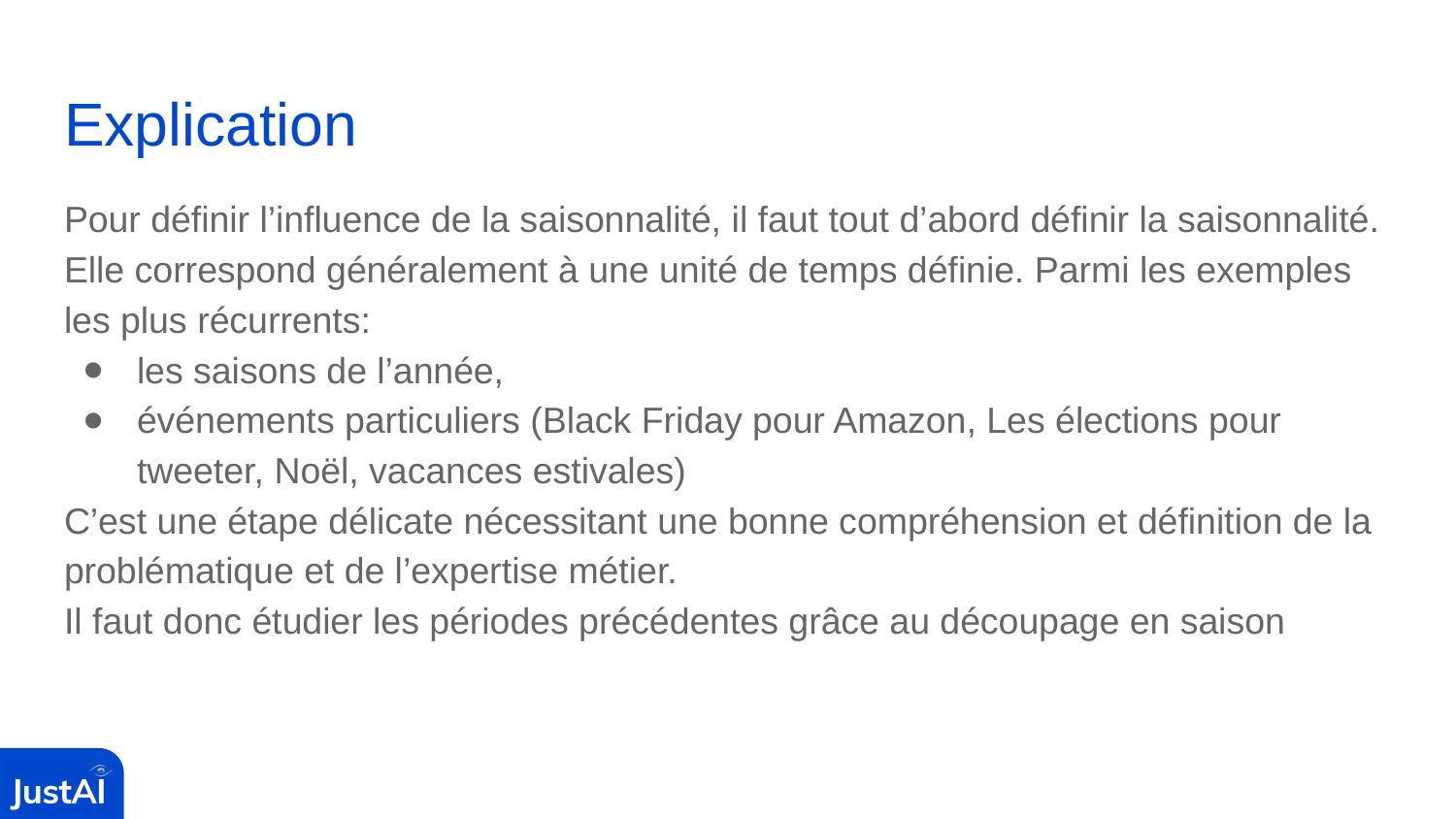

# Explication
Pour définir l’influence de la saisonnalité, il faut tout d’abord définir la saisonnalité. Elle correspond généralement à une unité de temps définie. Parmi les exemples les plus récurrents:
les saisons de l’année,
événements particuliers (Black Friday pour Amazon, Les élections pour tweeter, Noël, vacances estivales)
C’est une étape délicate nécessitant une bonne compréhension et définition de la problématique et de l’expertise métier.
Il faut donc étudier les périodes précédentes grâce au découpage en saison